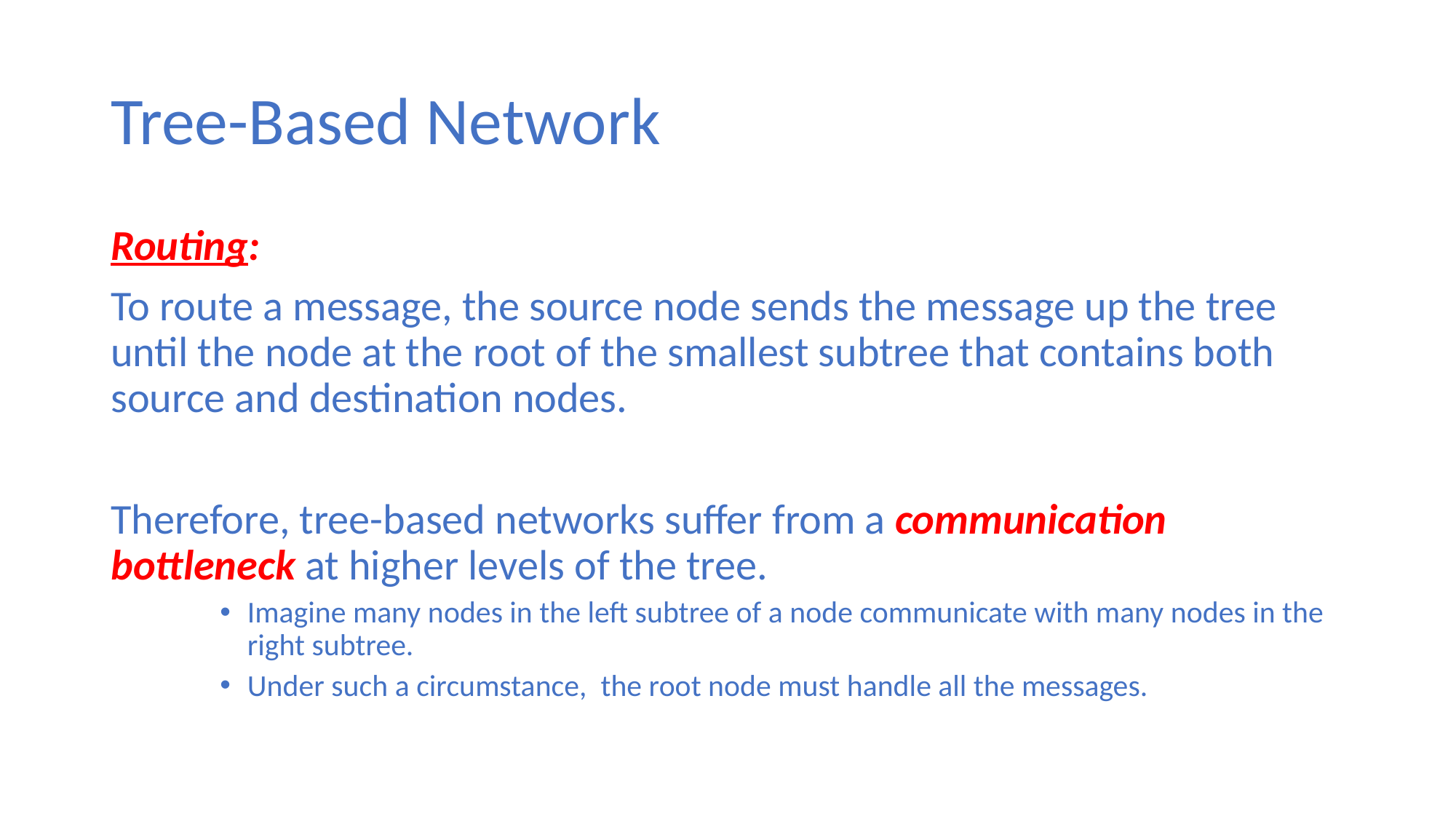

# Tree-Based Network
Routing:
To route a message, the source node sends the message up the tree until the node at the root of the smallest subtree that contains both source and destination nodes.

Therefore, tree-based networks suffer from a communication bottleneck at higher levels of the tree.
Imagine many nodes in the left subtree of a node communicate with many nodes in the right subtree.
Under such a circumstance,  the root node must handle all the messages.